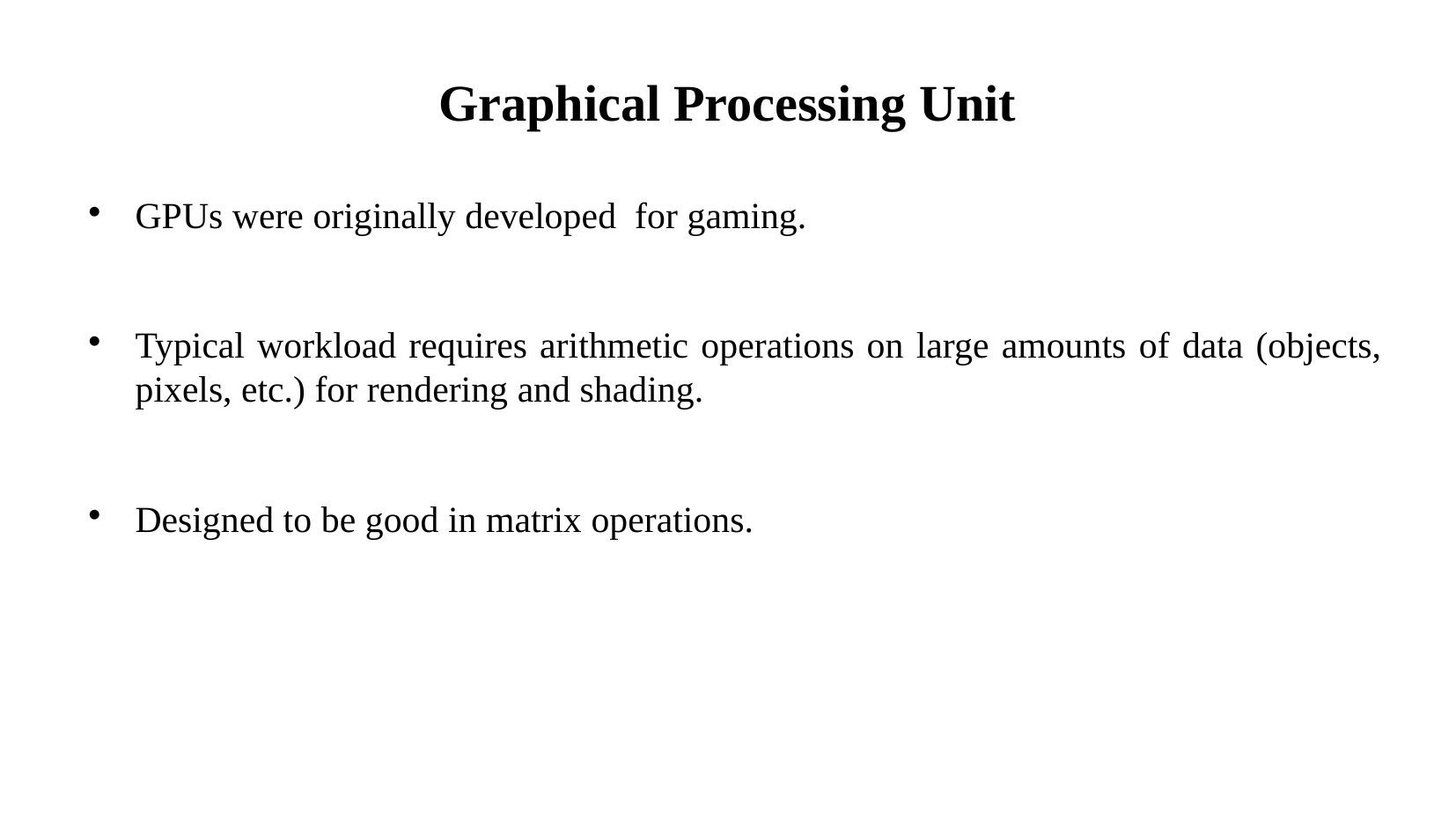

Graphical Processing Unit
GPUs were originally developed  for gaming.

Typical workload requires arithmetic operations on large amounts of data (objects, pixels, etc.) for rendering and shading.

Designed to be good in matrix operations.